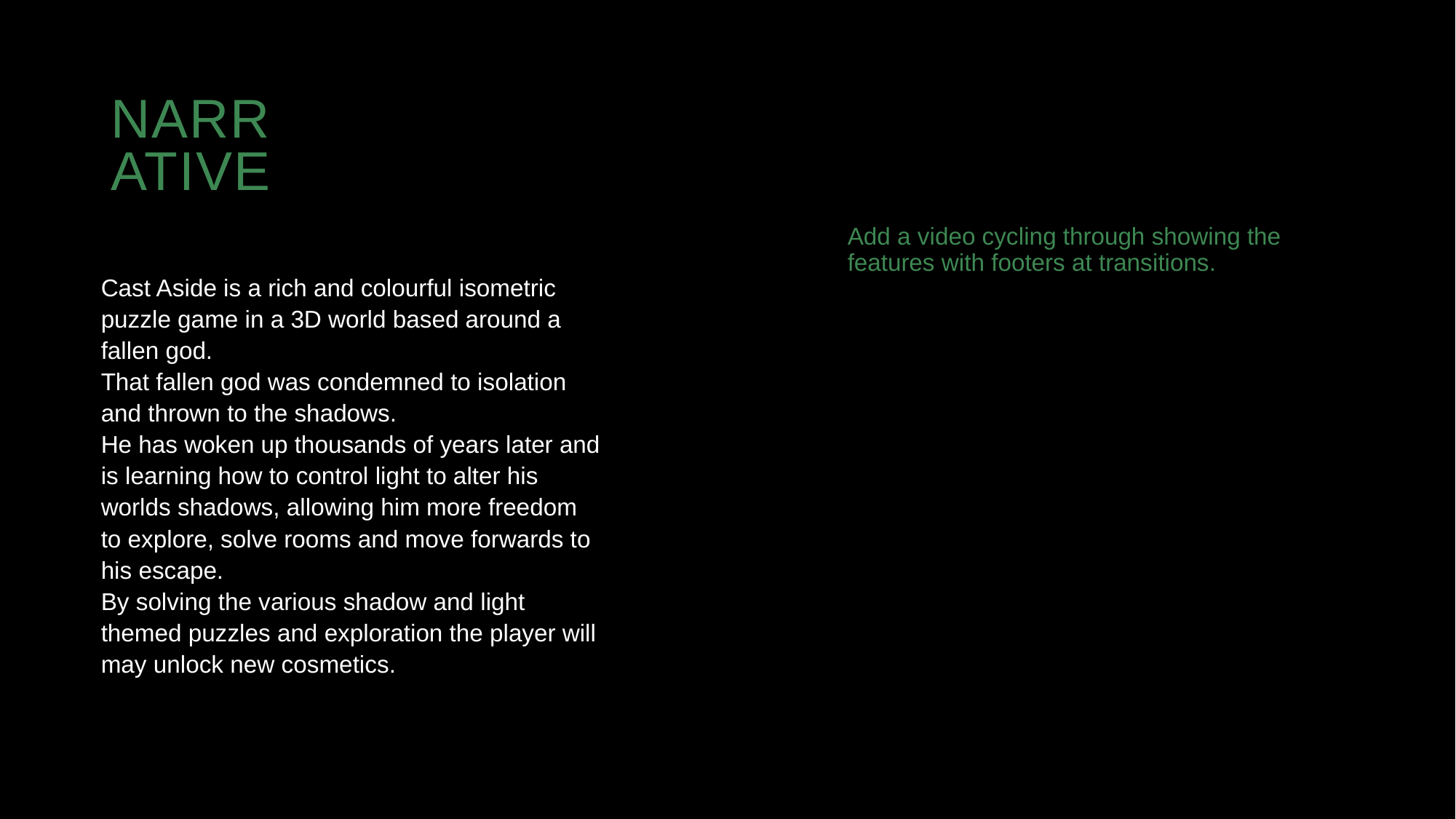

# Narrative
Add a video cycling through showing the features with footers at transitions.
Cast Aside is a rich and colourful isometric puzzle game in a 3D world based around a fallen god.
That fallen god was condemned to isolation and thrown to the shadows.
He has woken up thousands of years later and is learning how to control light to alter his worlds shadows, allowing him more freedom to explore, solve rooms and move forwards to his escape.
By solving the various shadow and light themed puzzles and exploration the player will may unlock new cosmetics.